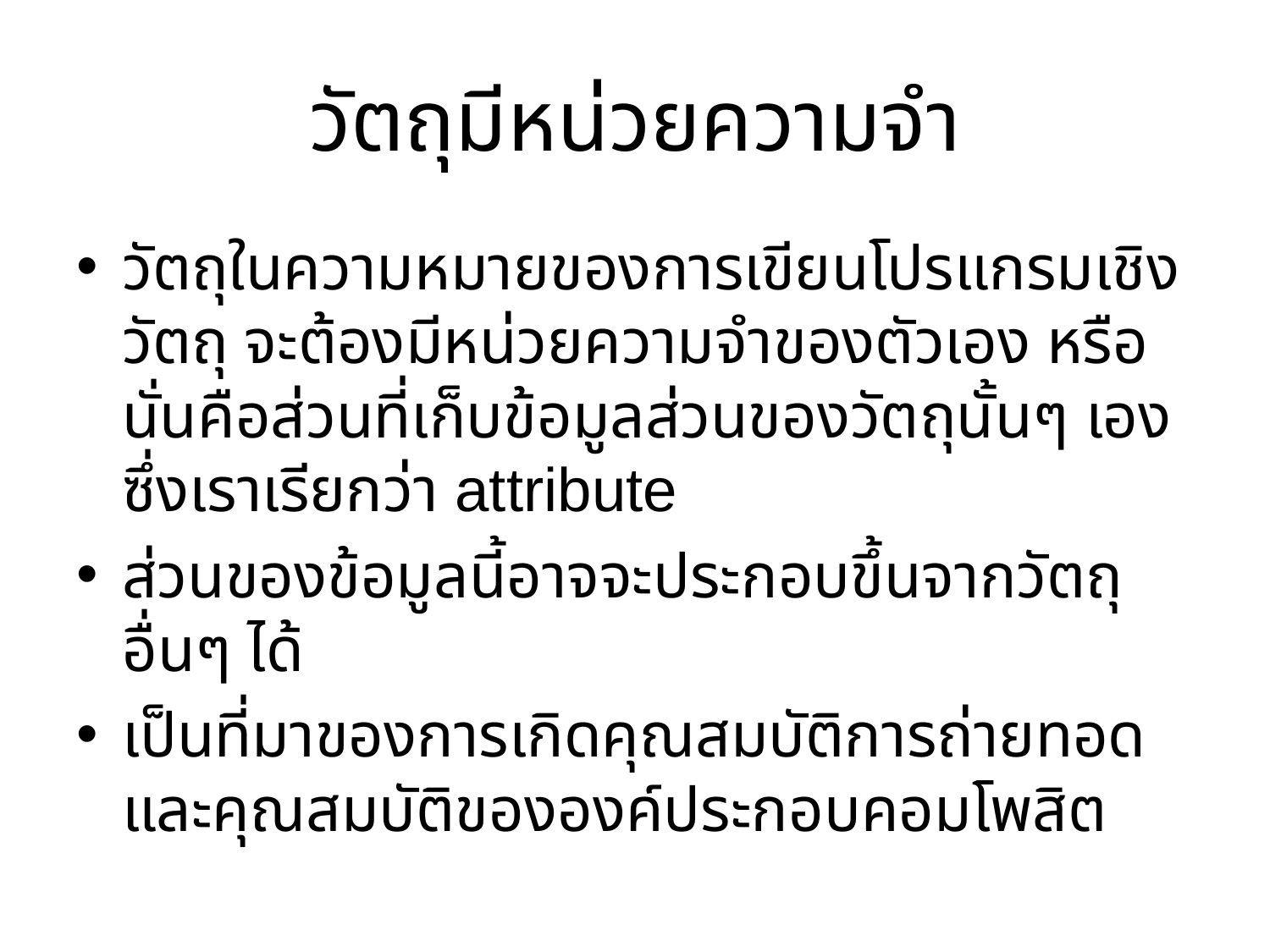

# วัตถุมีหน่วยความจำ
วัตถุในความหมายของการเขียนโปรแกรมเชิงวัตถุ จะต้องมีหน่วยความจำของตัวเอง หรือนั่นคือส่วนที่เก็บข้อมูลส่วนของวัตถุนั้นๆ เองซึ่งเราเรียกว่า attribute
ส่วนของข้อมูลนี้อาจจะประกอบขึ้นจากวัตถุอื่นๆ ได้
เป็นที่มาของการเกิดคุณสมบัติการถ่ายทอดและคุณสมบัติขององค์ประกอบคอมโพสิต